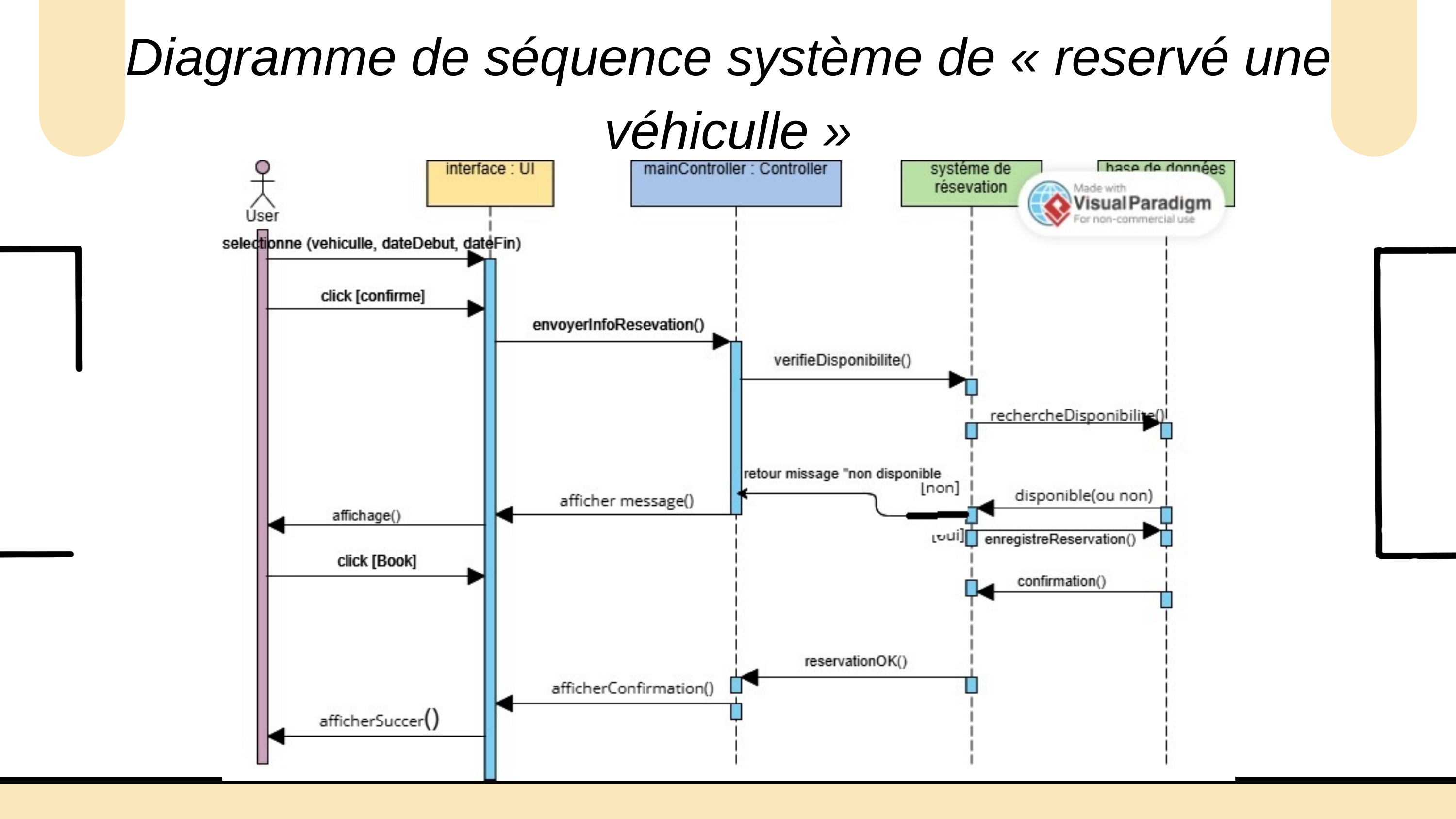

Diagramme de séquence système de « reservé une véhiculle »